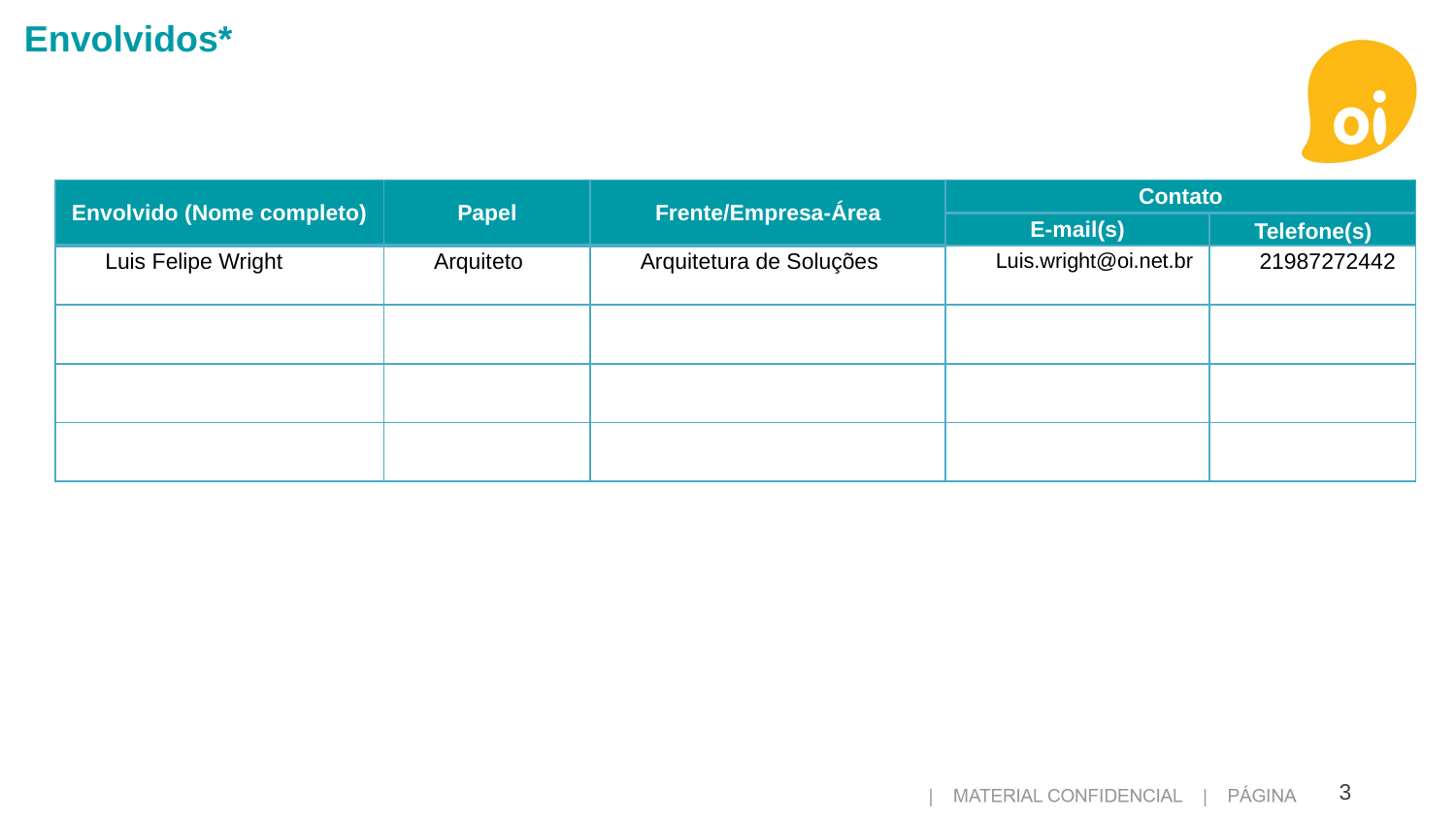

Envolvidos*
| Envolvido (Nome completo) | Papel | Frente/Empresa-Área | Contato |  |
| --- | --- | --- | --- | --- |
|  |  |  | E-mail(s) | Telefone(s) |
| Luis Felipe Wright | Arquiteto | Arquitetura de Soluções | Luis.wright@oi.net.br | 21987272442 |
|  |  |  |  |  |
|  |  |  |  |  |
|  |  |  |  |  |
3